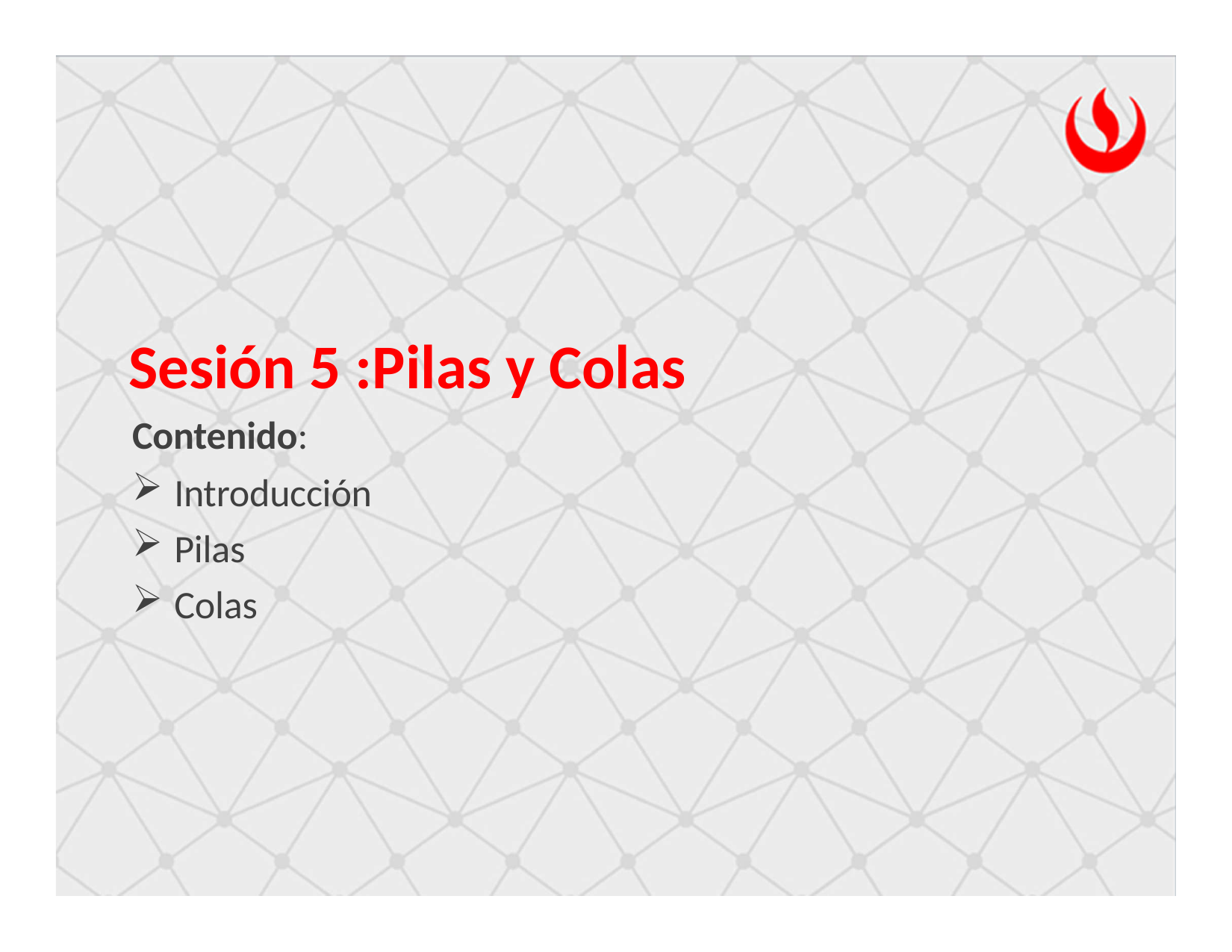

Sesión 5 :Pilas y Colas
Contenido:
Introducción
Pilas
Colas